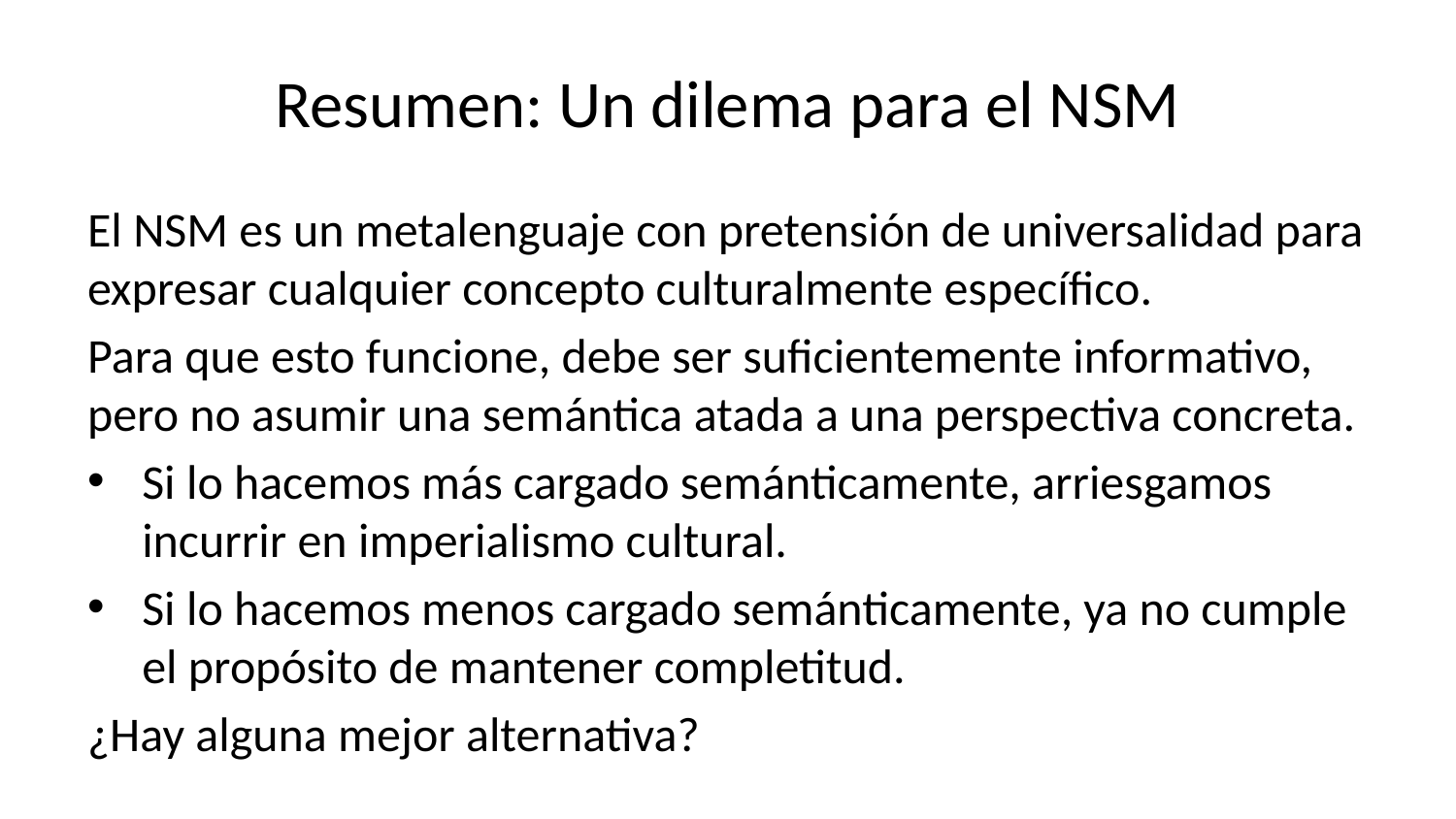

# Resumen: Un dilema para el NSM
El NSM es un metalenguaje con pretensión de universalidad para expresar cualquier concepto culturalmente específico.
Para que esto funcione, debe ser suficientemente informativo, pero no asumir una semántica atada a una perspectiva concreta.
Si lo hacemos más cargado semánticamente, arriesgamos incurrir en imperialismo cultural.
Si lo hacemos menos cargado semánticamente, ya no cumple el propósito de mantener completitud.
¿Hay alguna mejor alternativa?